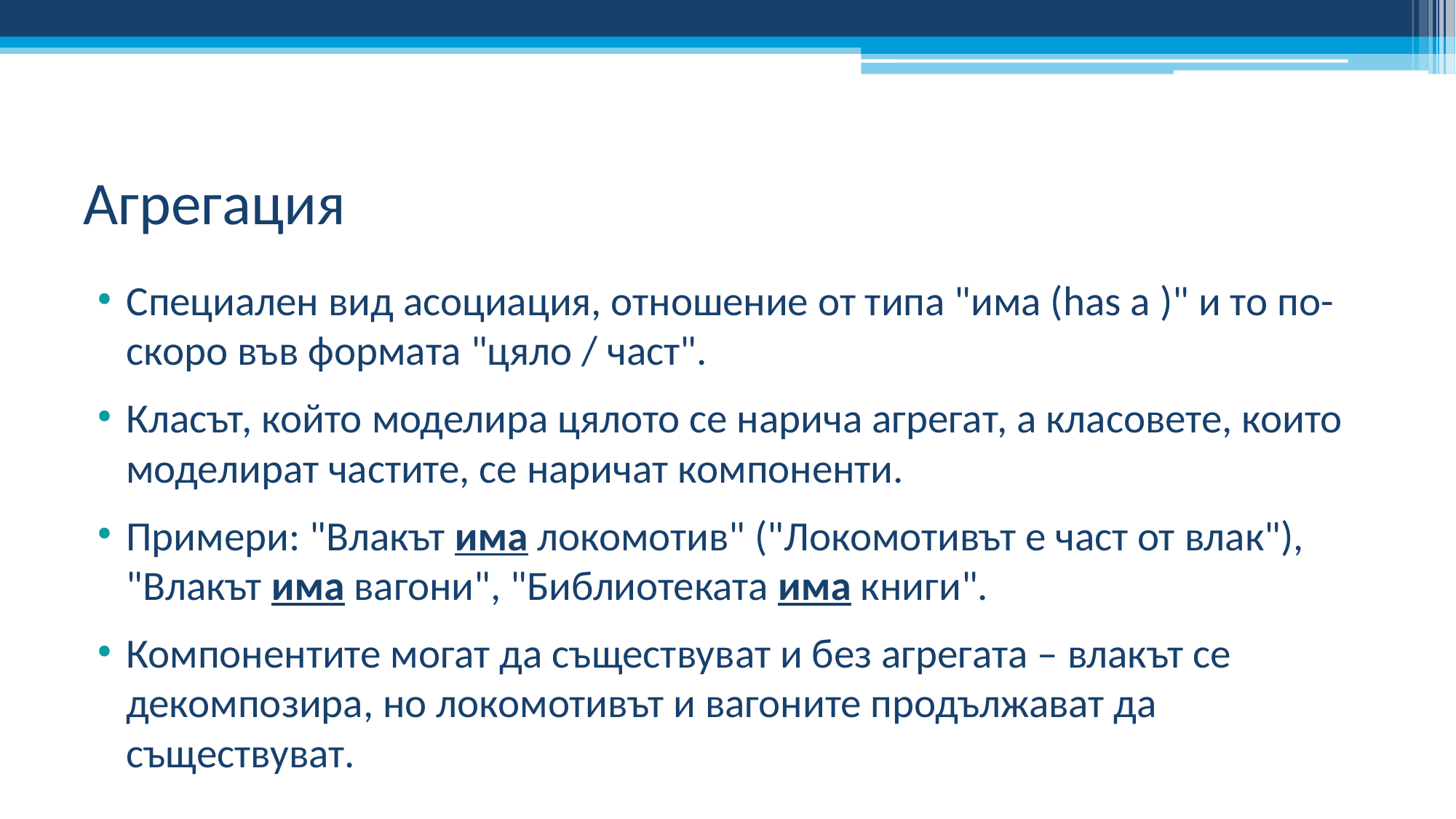

# Агрегация
Специален вид асоциация, отношение от типа "има (has a )" и то по-скоро във формата "цяло / част".
Класът, който моделира цялото се нарича агрегат, а класовете, които  моделират частите, се наричат компоненти.
Примери: "Влакът има локомотив" ("Локомотивът е част от влак"), "Влакът има вагони", "Библиотеката има книги".
Компонентите могат да съществуват и без агрегата – влакът се декомпозира, но локомотивът и вагоните продължават да съществуват.